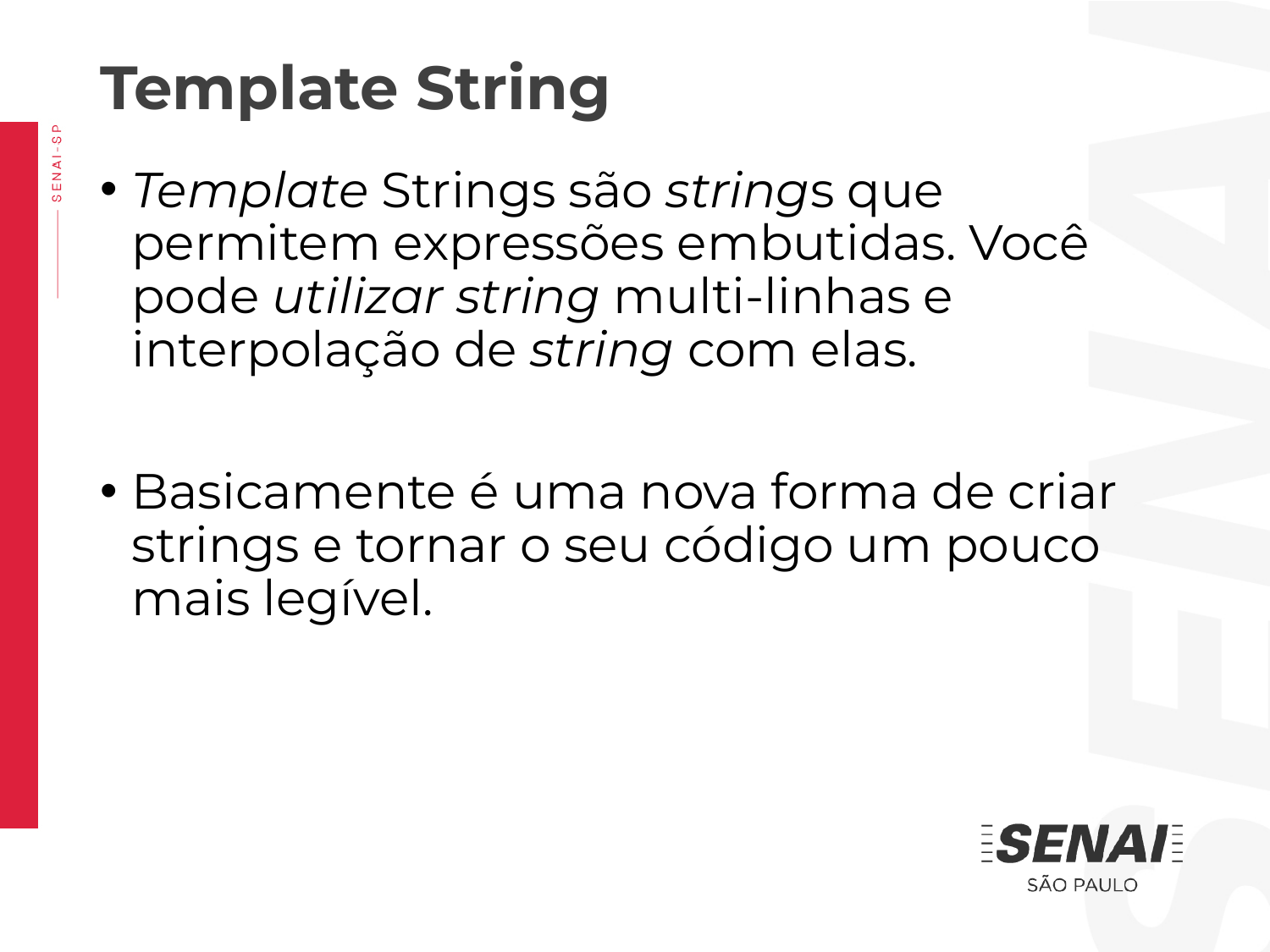

Template String

Template Strings são strings que permitem expressões embutidas. Você pode utilizar string multi-linhas e interpolação de string com elas.

Basicamente é uma nova forma de criar strings e tornar o seu código um pouco mais legível.